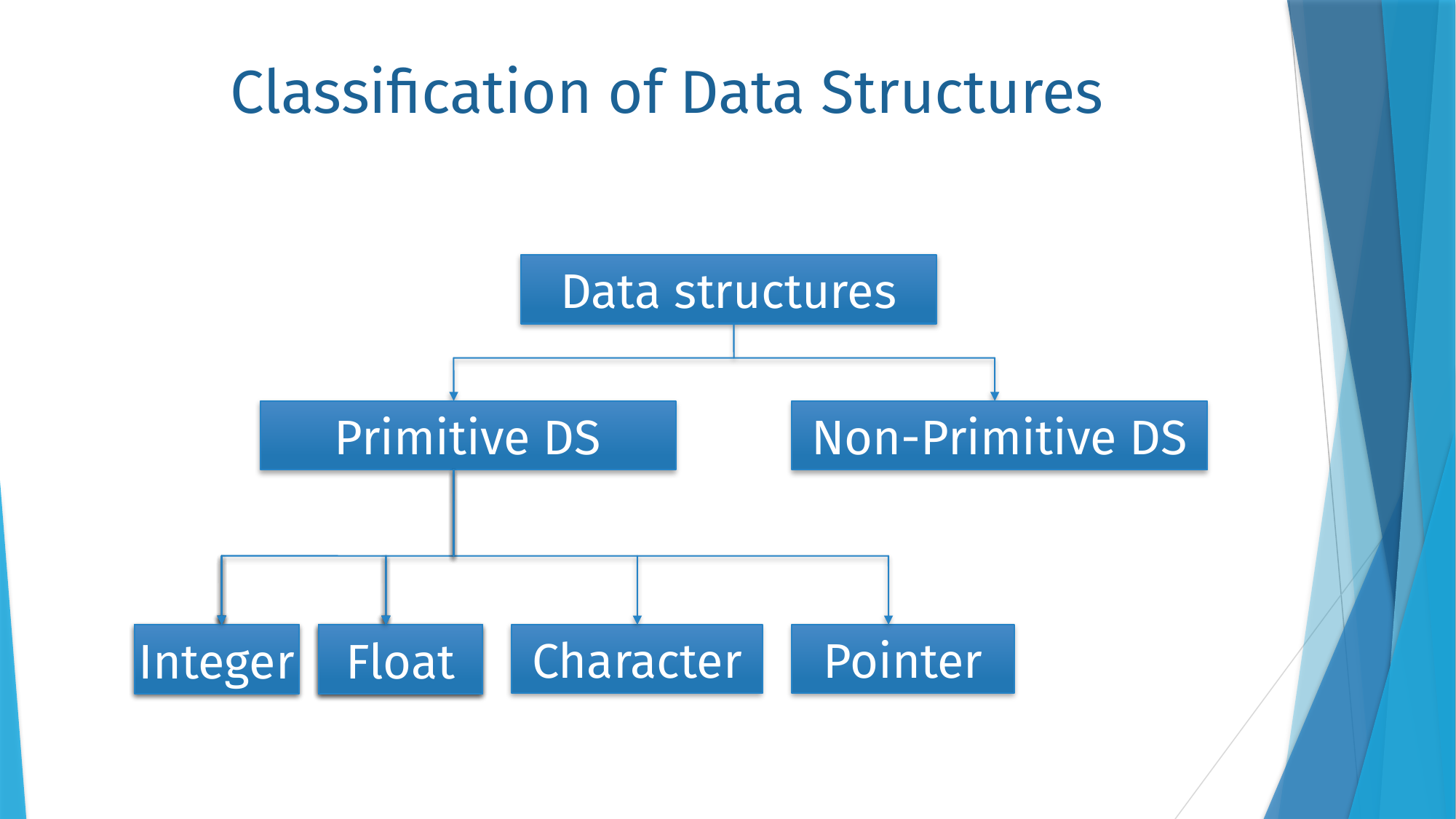

# Classification of Data Structures
Data structures

Primitive DS
Non-Primitive DS

Integer
Float
Character
Pointer
Integer
Float
Float